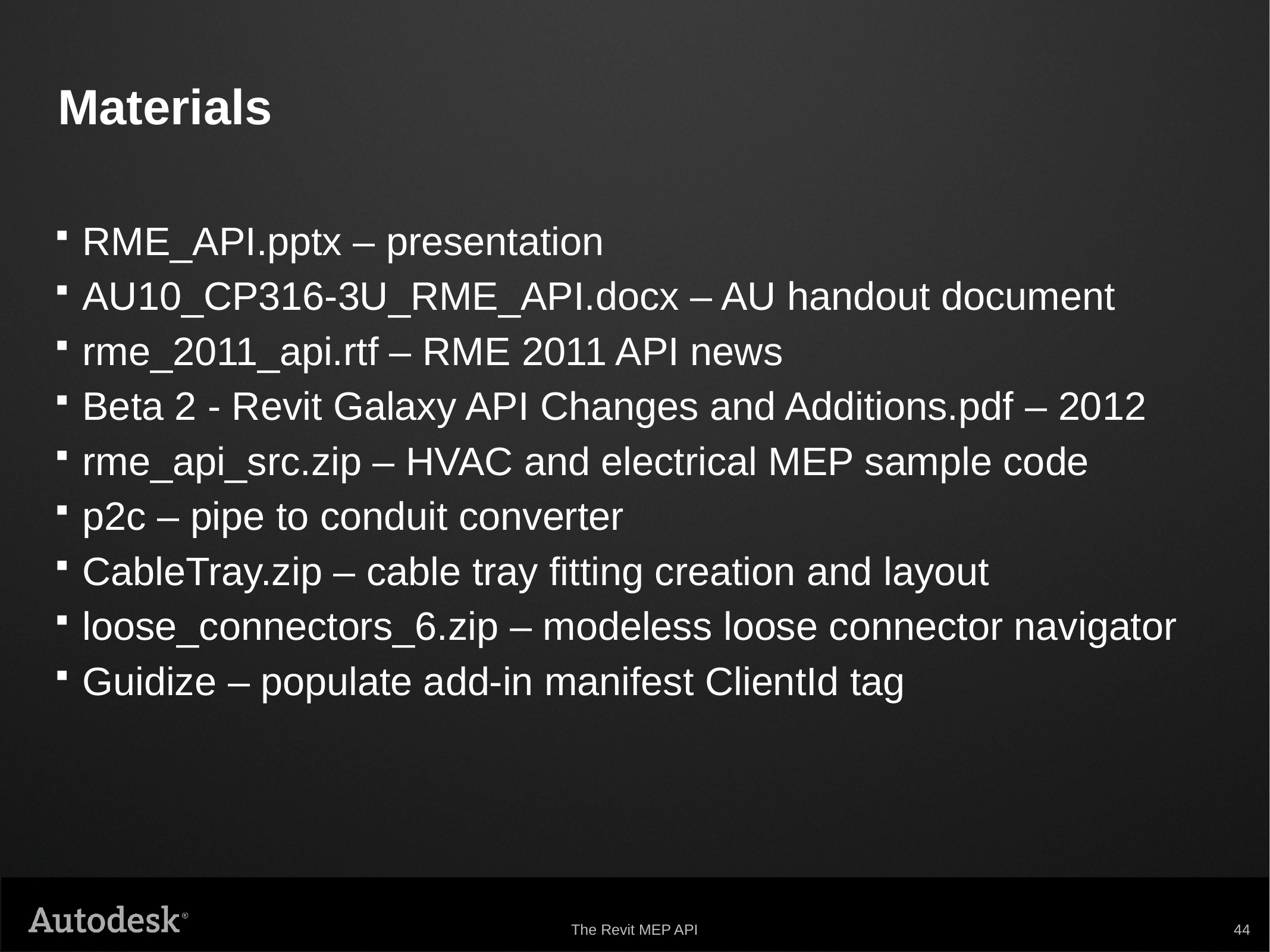

# Materials
RME_API.pptx – presentation
AU10_CP316-3U_RME_API.docx – AU handout document
rme_2011_api.rtf – RME 2011 API news
Beta 2 - Revit Galaxy API Changes and Additions.pdf – 2012
rme_api_src.zip – HVAC and electrical MEP sample code
p2c – pipe to conduit converter
CableTray.zip – cable tray fitting creation and layout
loose_connectors_6.zip – modeless loose connector navigator
Guidize – populate add-in manifest ClientId tag
The Revit MEP API
44